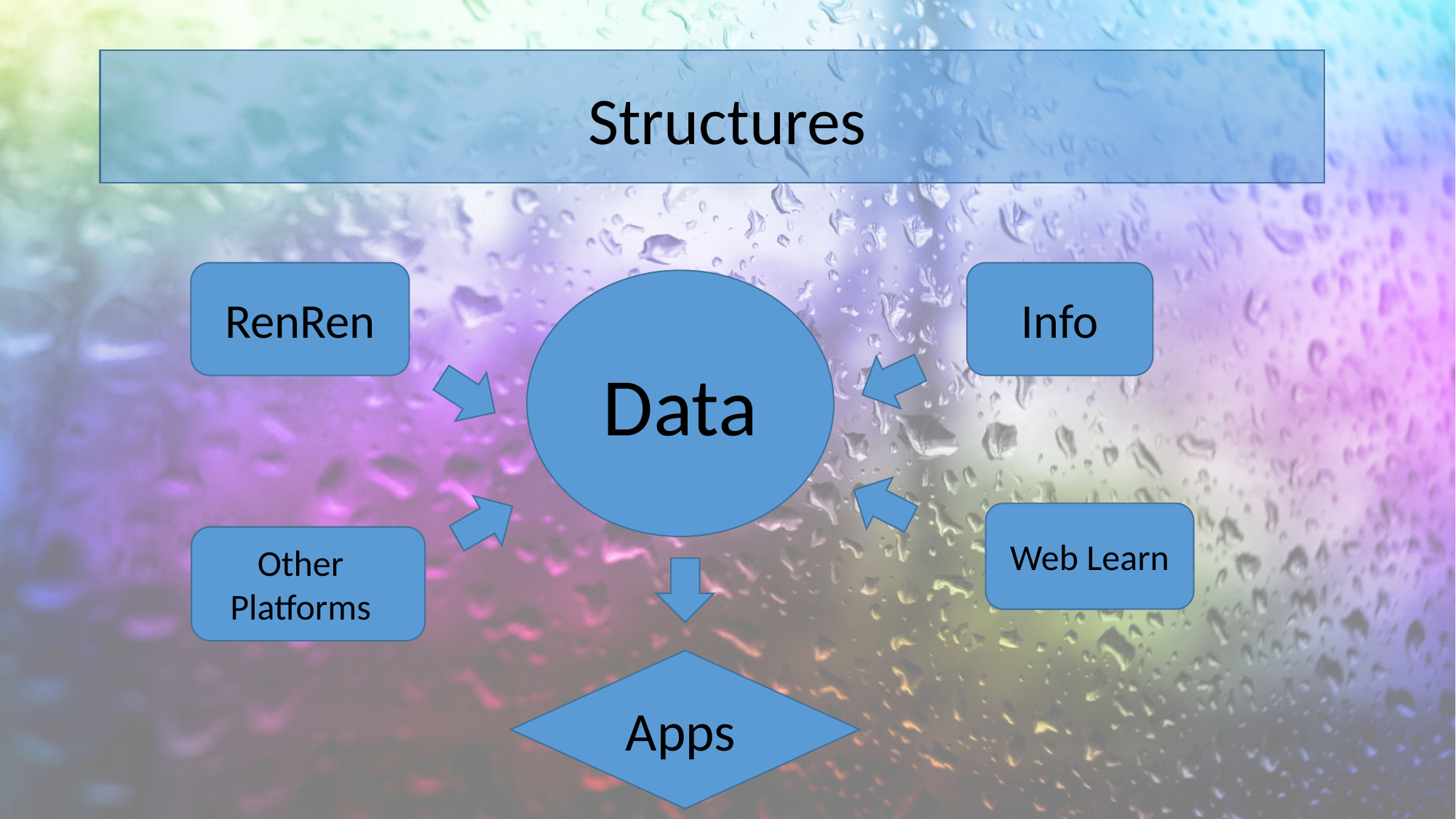

# Structures

RenRen
Info
Data

Web Learn
Other Platforms

Apps